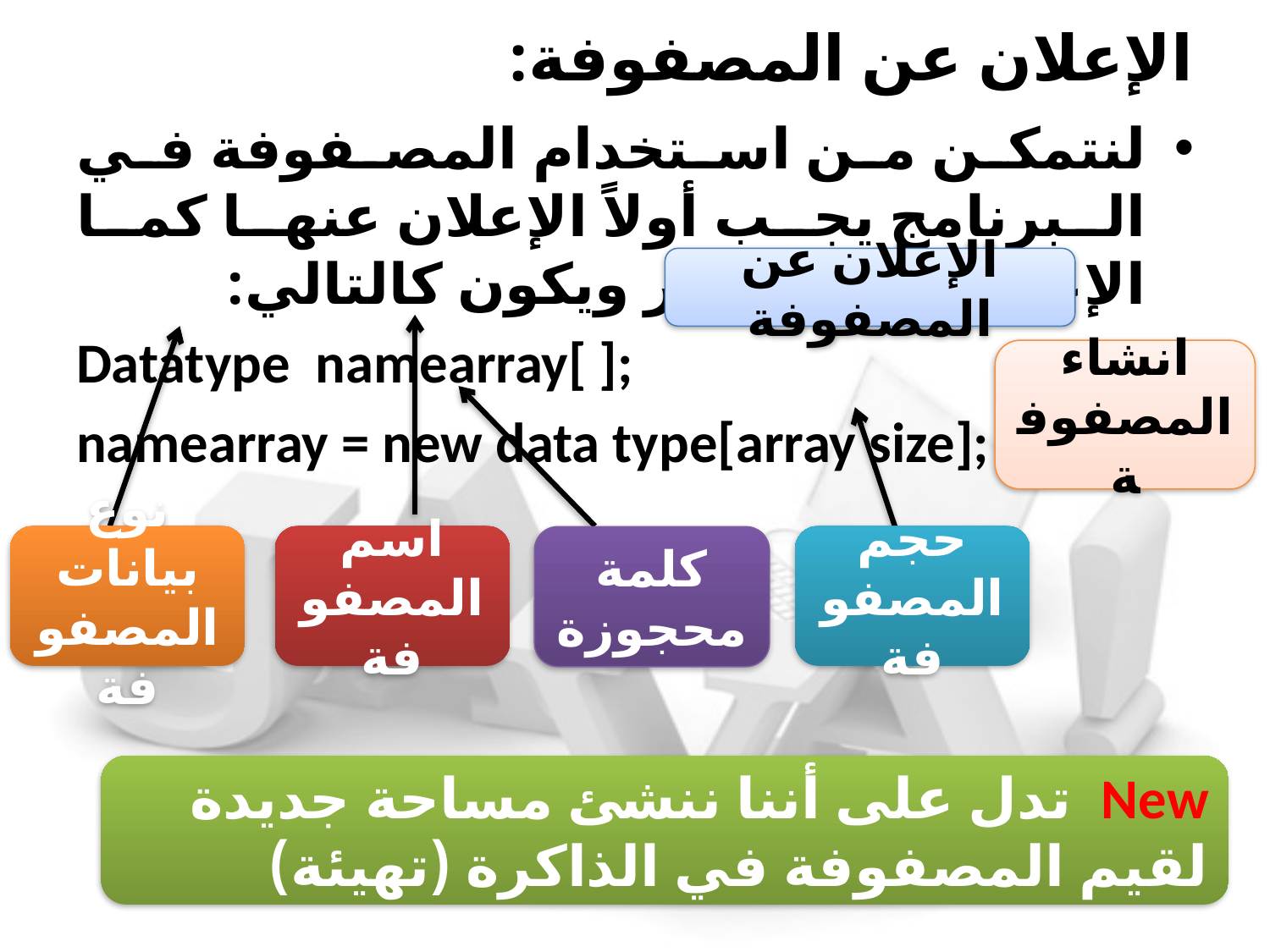

# الإعلان عن المصفوفة:
لنتمكن من استخدام المصفوفة في البرنامج يجب أولاً الإعلان عنها كما الإعلان عن المتغير ويكون كالتالي:
Datatype  namearray[ ];
namearray = new data type[array size];
الإعلان عن المصفوفة
انشاء المصفوفة
نوع بيانات المصفوفة
اسم المصفوفة
حجم المصفوفة
كلمة محجوزة
New  تدل على أننا ننشئ مساحة جديدة لقيم المصفوفة في الذاكرة (تهيئة)